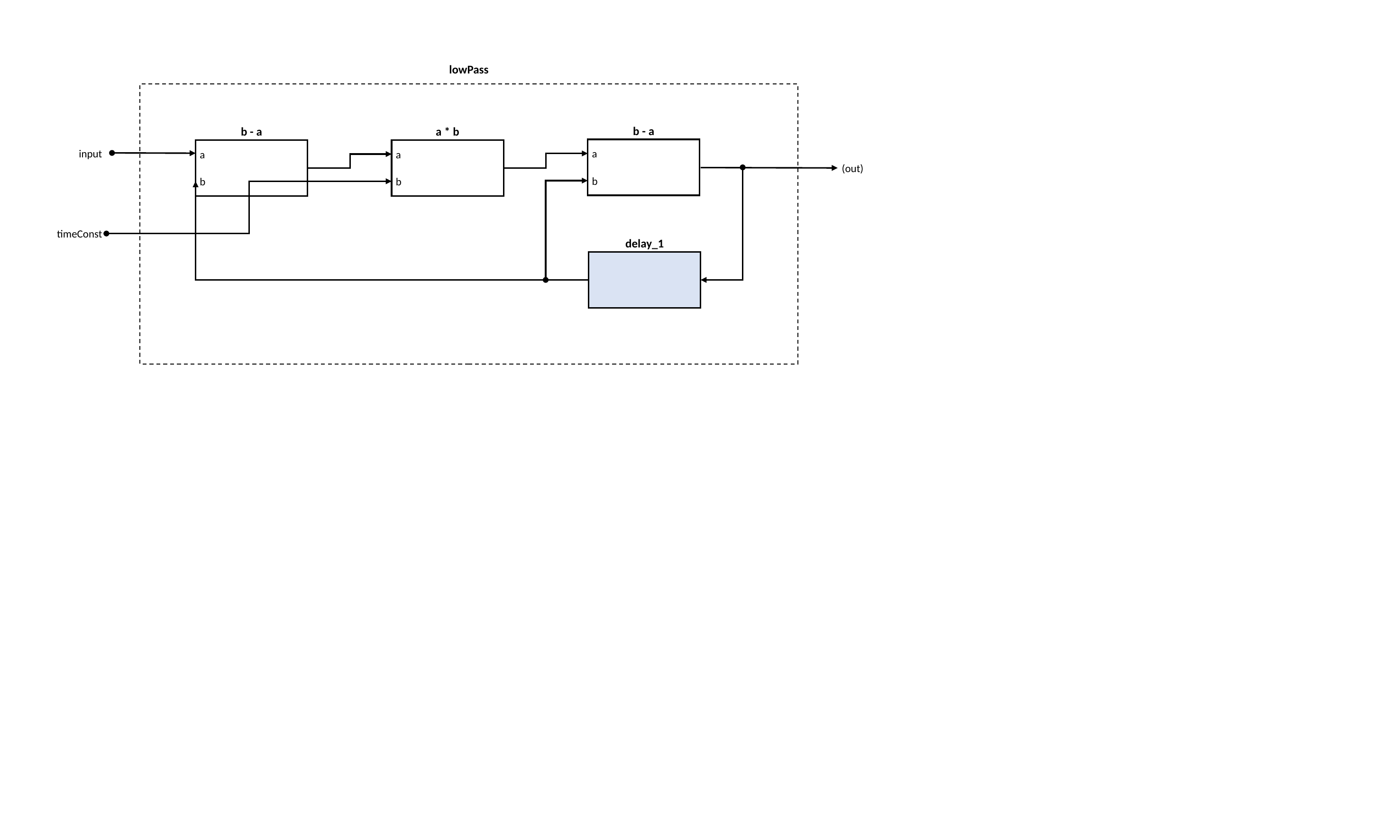

lowPass

b - a

a
b
b - a

a
b
a * b

a
b
input
(out)
timeConst

delay_1